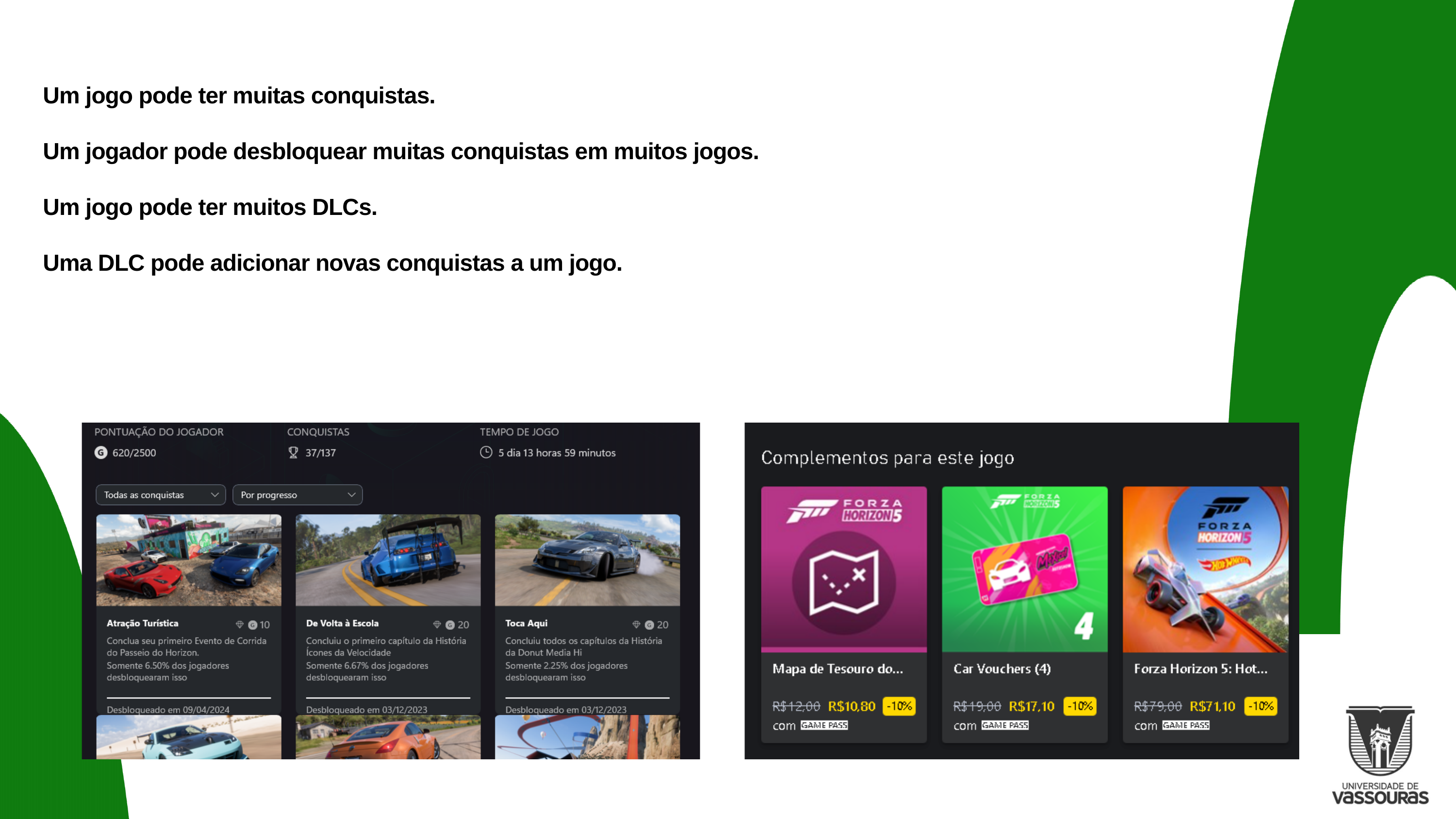

Um jogo pode ter muitas conquistas.

Um jogador pode desbloquear muitas conquistas em muitos jogos.

Um jogo pode ter muitos DLCs.

Uma DLC pode adicionar novas conquistas a um jogo.